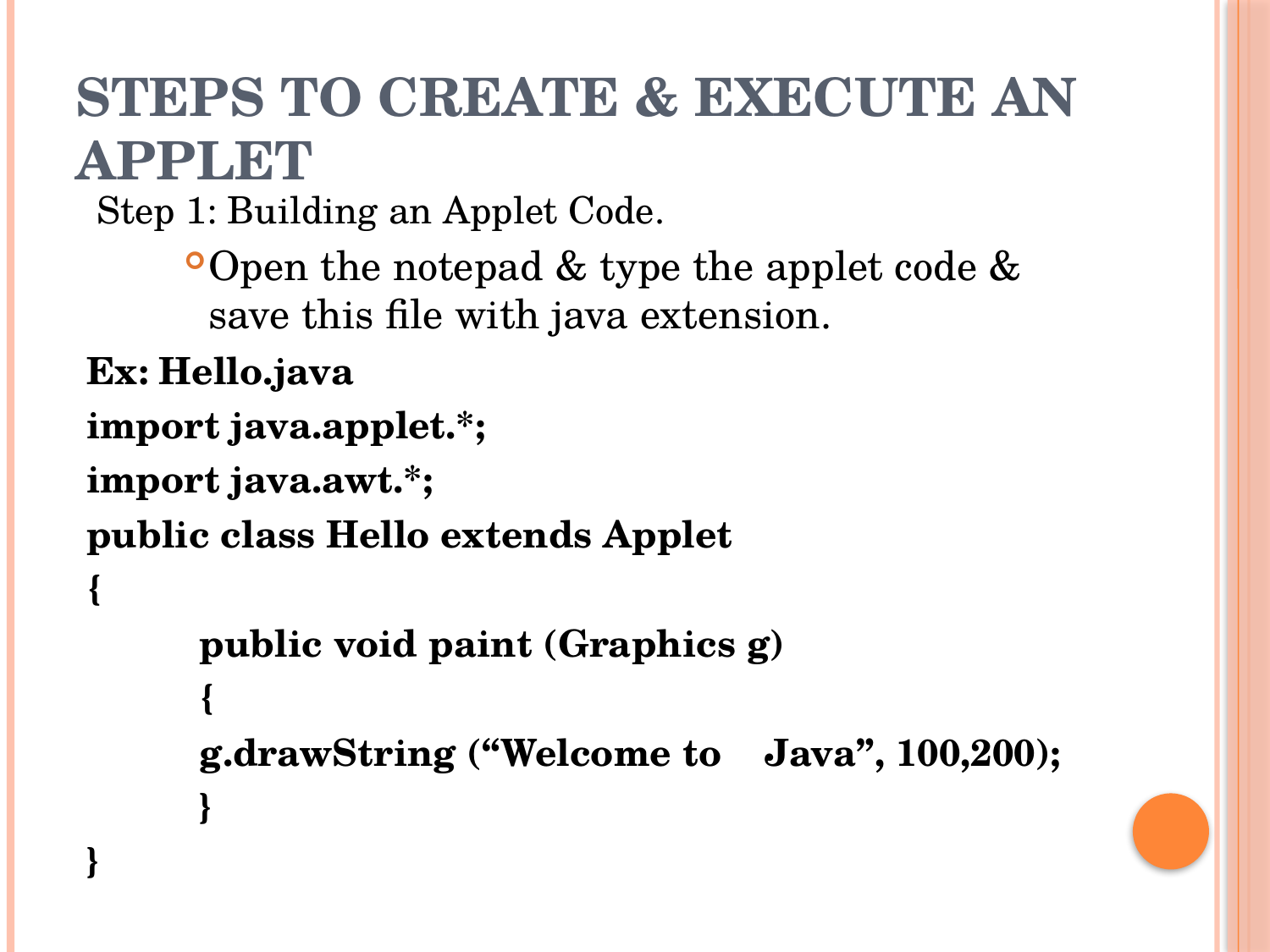

# steps to Create & Execute an Applet
 Step 1: Building an Applet Code.
Open the notepad & type the applet code & save this file with java extension.
Ex: Hello.java
import java.applet.*;
import java.awt.*;
public class Hello extends Applet
{
		public void paint (Graphics g)
		{
			g.drawString (“Welcome to 					Java”, 100,200);
		}
}